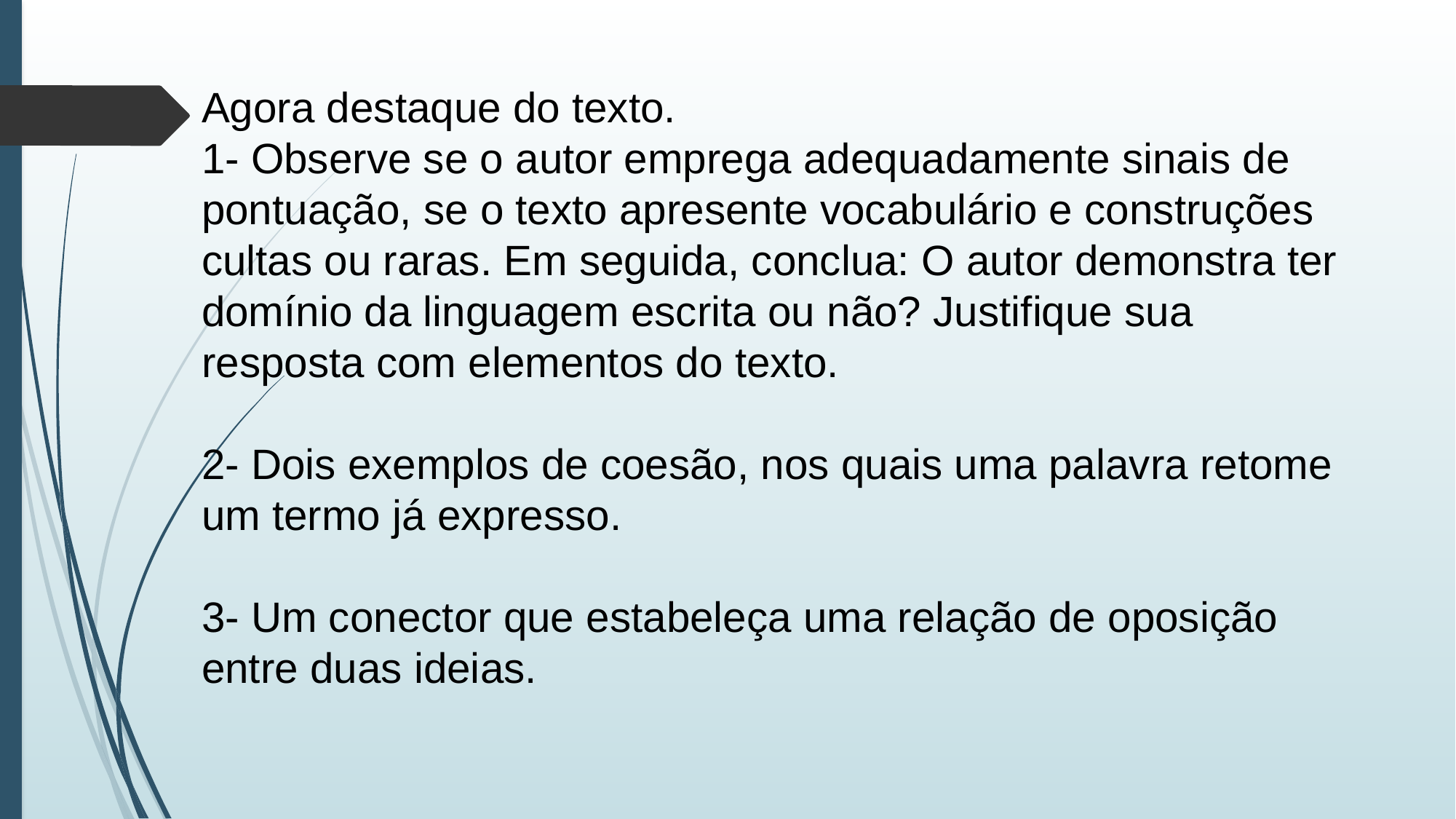

# Agora destaque do texto.  1- Observe se o autor emprega adequadamente sinais de pontuação, se o texto apresente vocabulário e construções cultas ou raras. Em seguida, conclua: O autor demonstra ter domínio da linguagem escrita ou não? Justifique sua resposta com elementos do texto. 2- Dois exemplos de coesão, nos quais uma palavra retome um termo já expresso.  3- Um conector que estabeleça uma relação de oposição entre duas ideias.